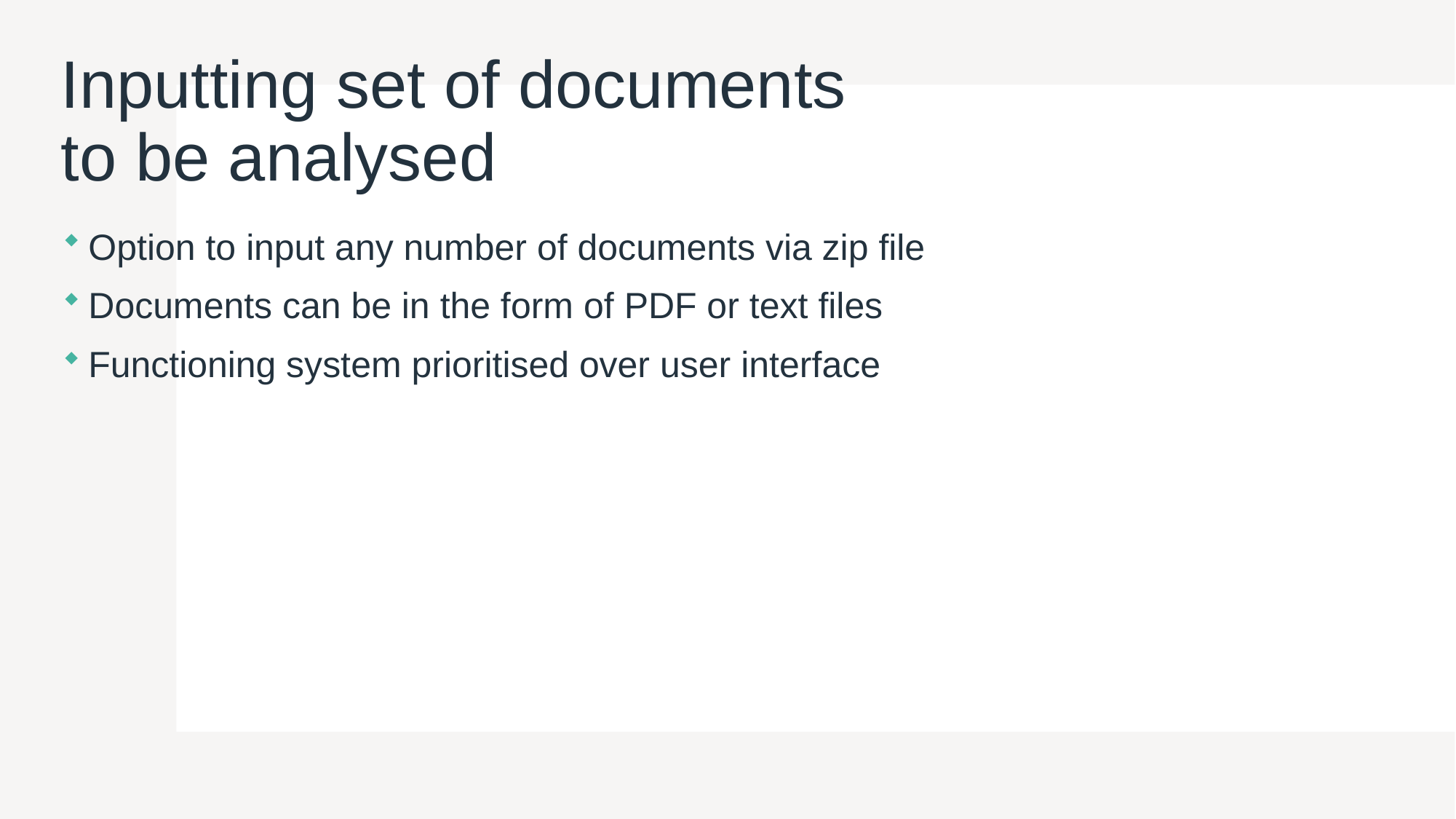

# Inputting set of documents to be analysed
Option to input any number of documents via zip file
Documents can be in the form of PDF or text files
Functioning system prioritised over user interface